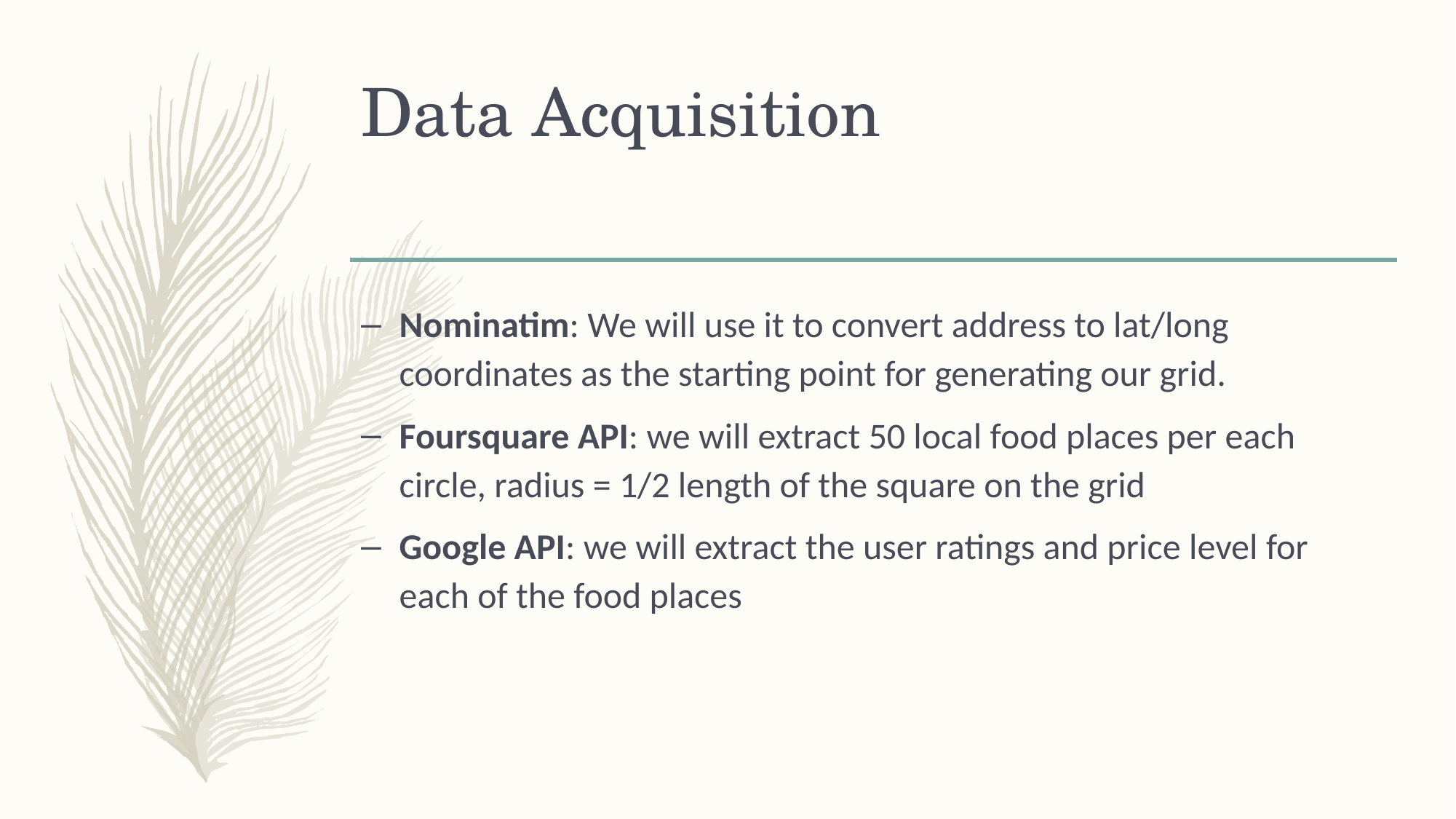

# Data Acquisition
Nominatim: We will use it to convert address to lat/long coordinates as the starting point for generating our grid.
Foursquare API: we will extract 50 local food places per each circle, radius = 1/2 length of the square on the grid
Google API: we will extract the user ratings and price level for each of the food places